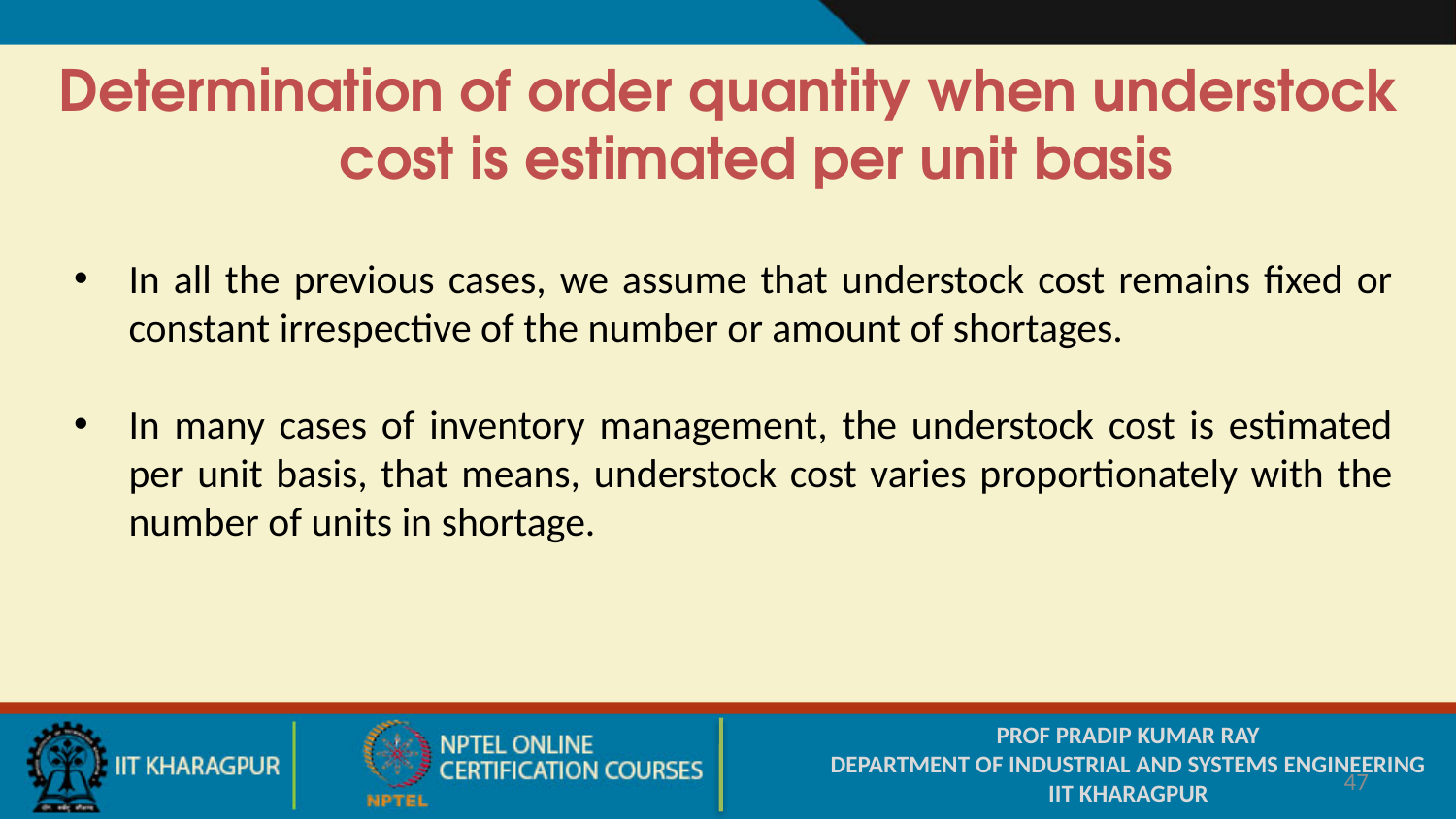

Determination of order quantity when understock cost is estimated per unit basis
In all the previous cases, we assume that understock cost remains fixed or constant irrespective of the number or amount of shortages.

In many cases of inventory management, the understock cost is estimated per unit basis, that means, understock cost varies proportionately with the number of units in shortage.

PROF PRADIP KUMAR RAY
DEPARTMENT OF INDUSTRIAL AND SYSTEMS ENGINEERING
IIT KHARAGPUR
47